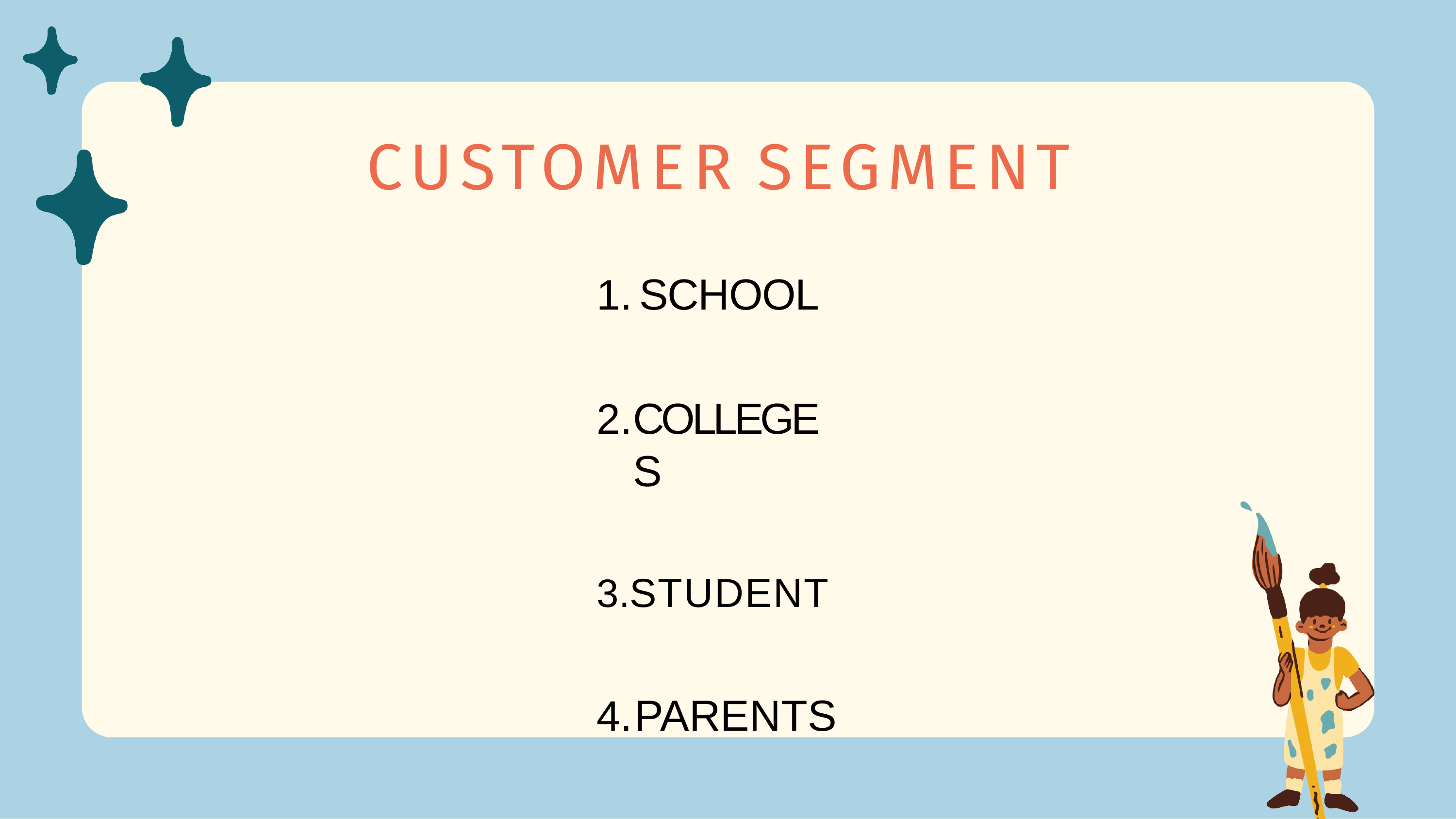

# CUSTOMER SEGMENT
SCHOOL

COLLEGES

STUDENT

PARENTS